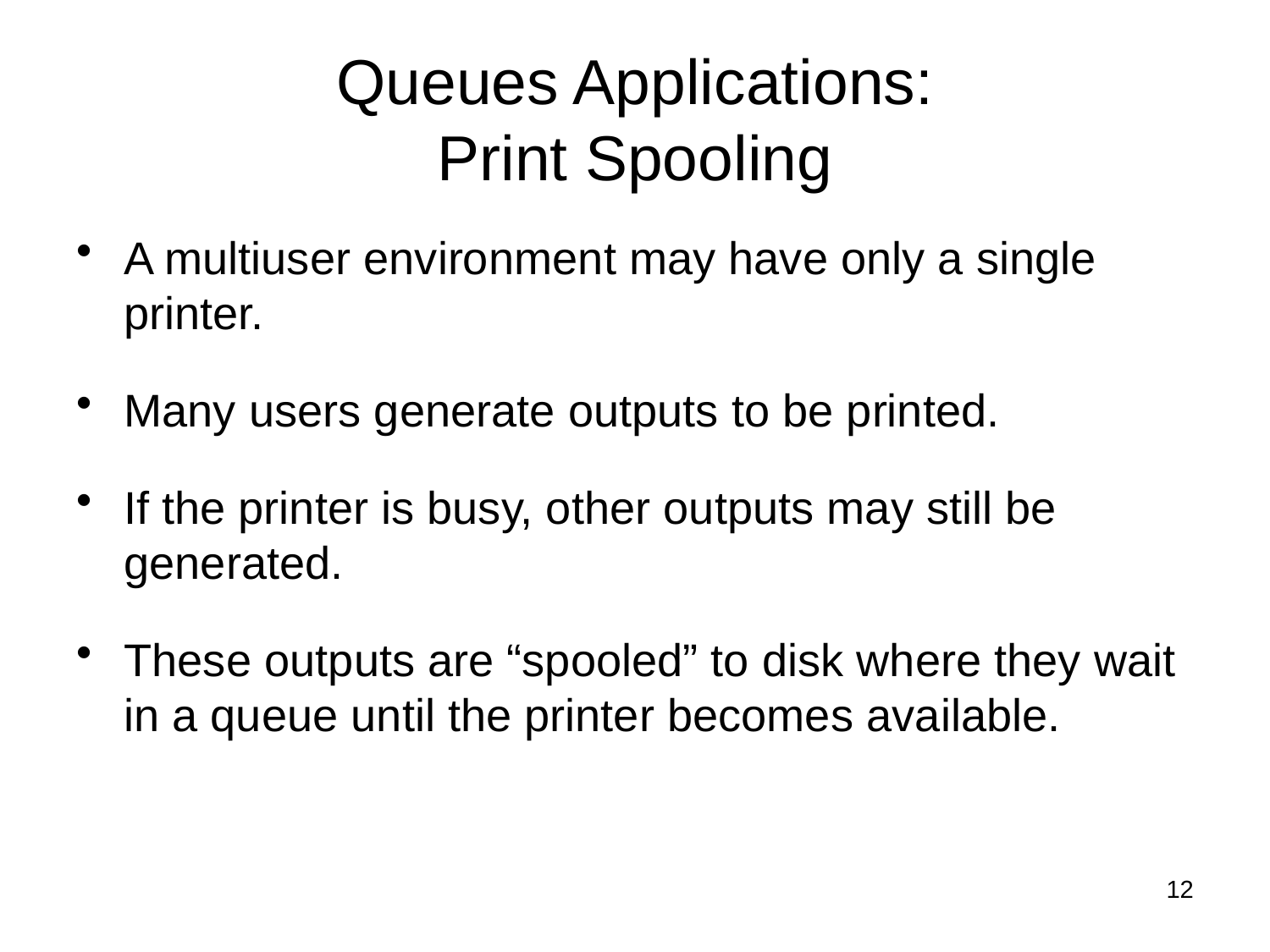

# Queues Applications: Print Spooling
A multiuser environment may have only a single printer.
Many users generate outputs to be printed.
If the printer is busy, other outputs may still be generated.
These outputs are “spooled” to disk where they wait in a queue until the printer becomes available.

12